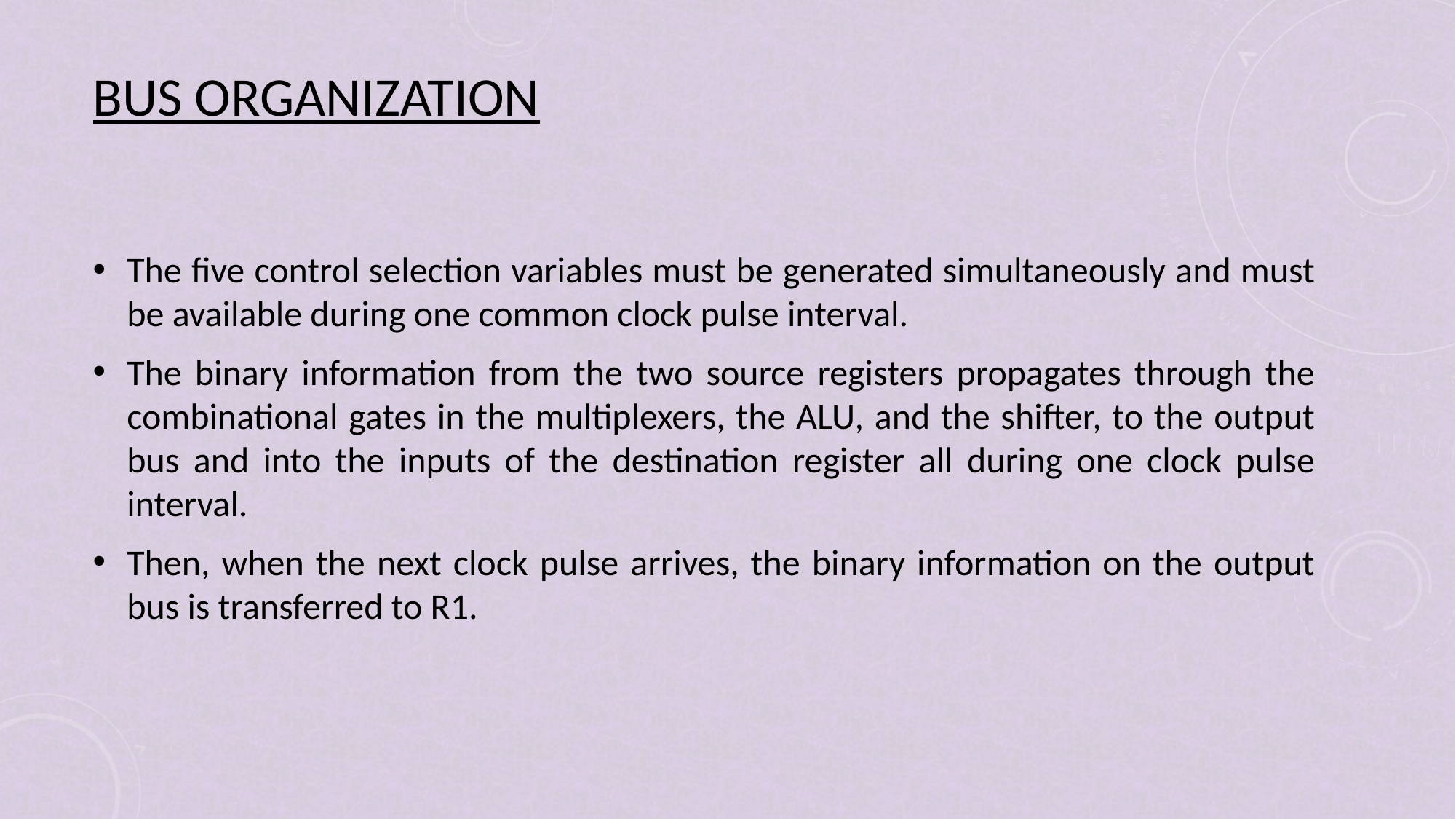

# bus organization
The five control selection variables must be generated simultaneously and must be available during one common clock pulse interval.
The binary information from the two source registers propagates through the combinational gates in the multiplexers, the ALU, and the shifter, to the output bus and into the inputs of the destination register all during one clock pulse interval.
Then, when the next clock pulse arrives, the binary information on the output bus is transferred to R1.